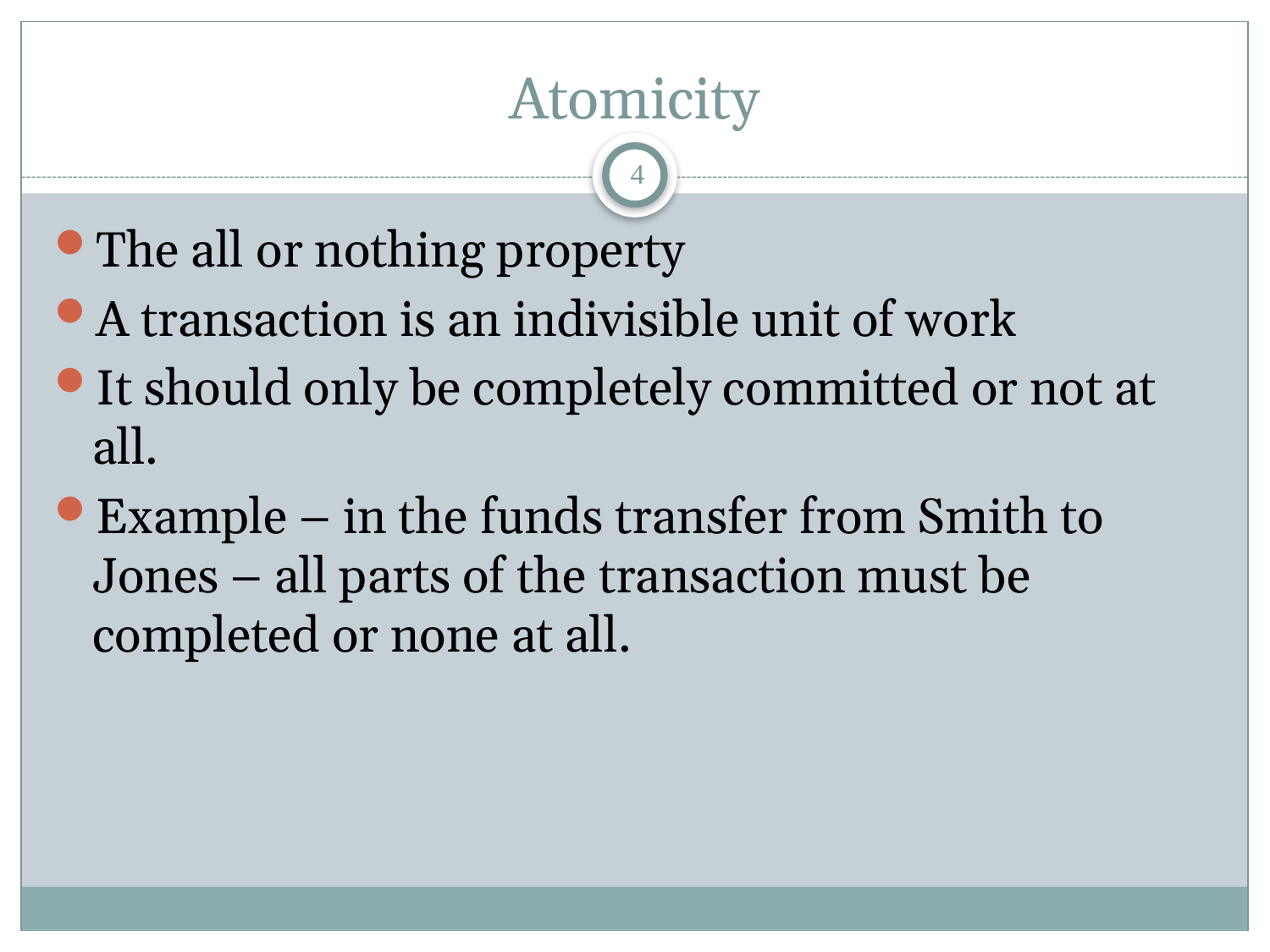

# Atomicity
4
The all or nothing property
A transaction is an indivisible unit of work
It should only be completely committed or not at all.
Example – in the funds transfer from Smith to Jones – all parts of the transaction must be completed or none at all.